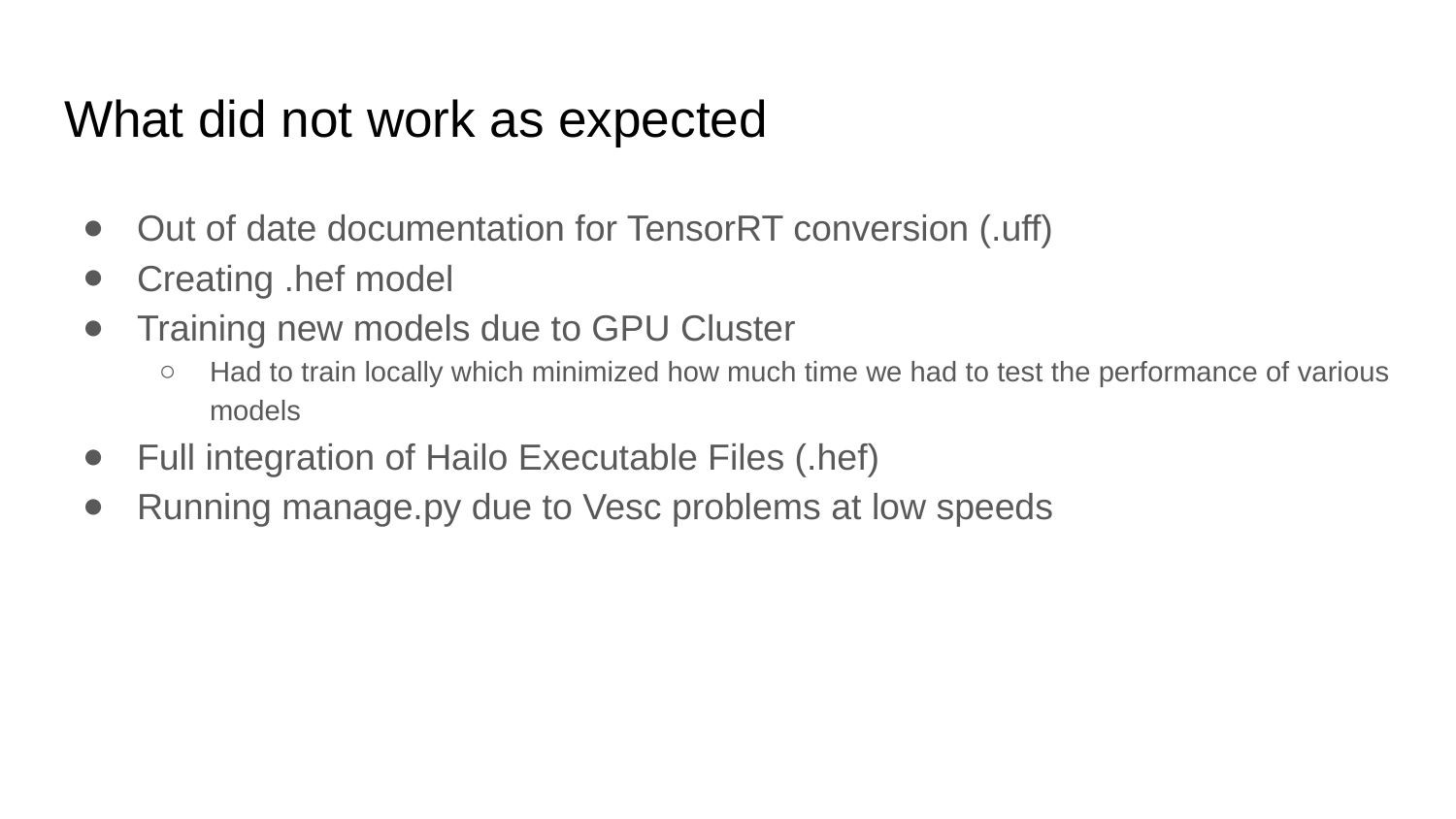

# What did not work as expected
Out of date documentation for TensorRT conversion (.uff)
Creating .hef model
Training new models due to GPU Cluster
Had to train locally which minimized how much time we had to test the performance of various models
Full integration of Hailo Executable Files (.hef)
Running manage.py due to Vesc problems at low speeds